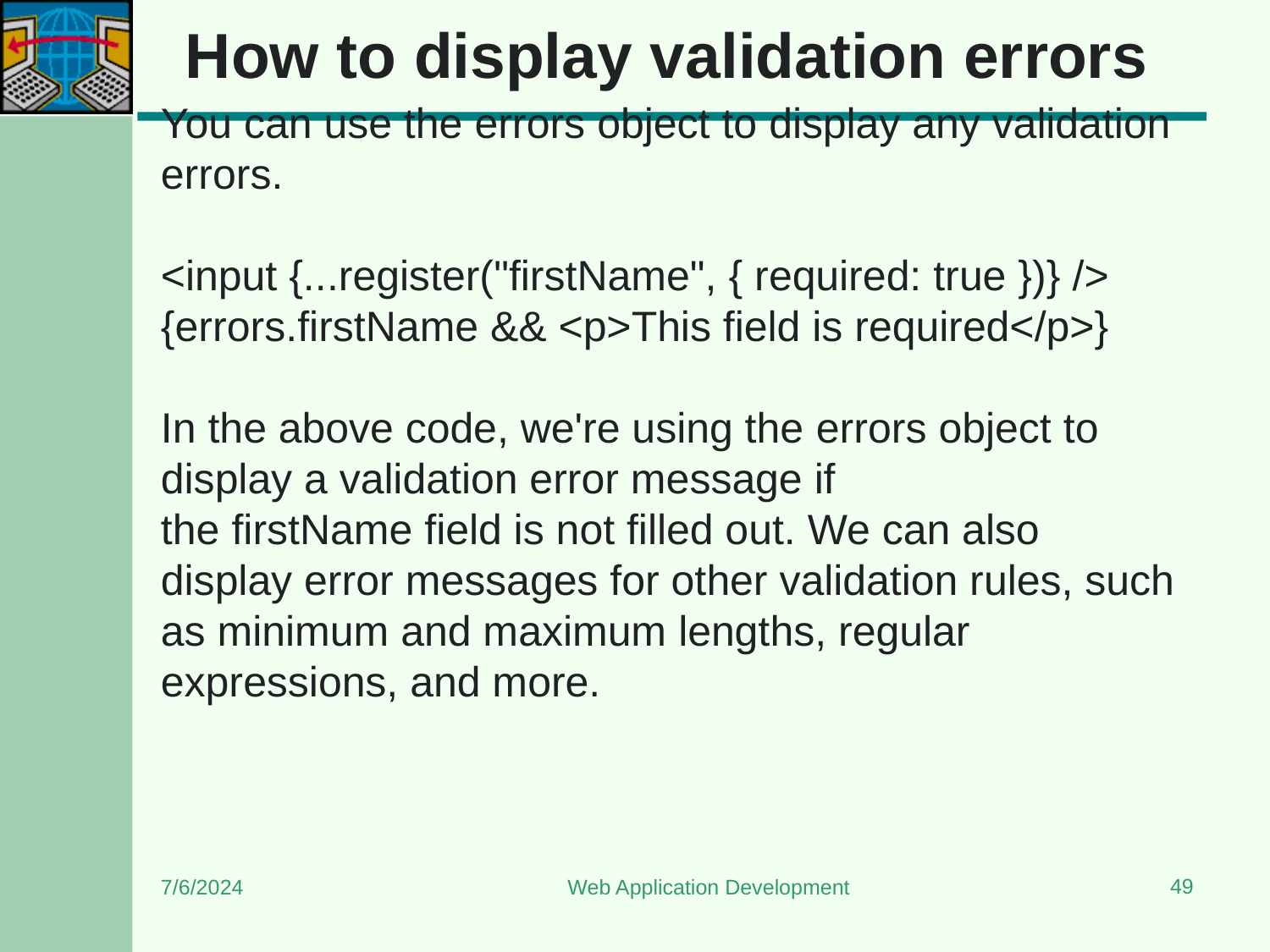

# How to display validation errors
You can use the errors object to display any validation errors.

<input {...register("firstName", { required: true })} /> {errors.firstName && <p>This field is required</p>}

In the above code, we're using the errors object to display a validation error message if the firstName field is not filled out. We can also display error messages for other validation rules, such as minimum and maximum lengths, regular expressions, and more.
49
7/6/2024
Web Application Development